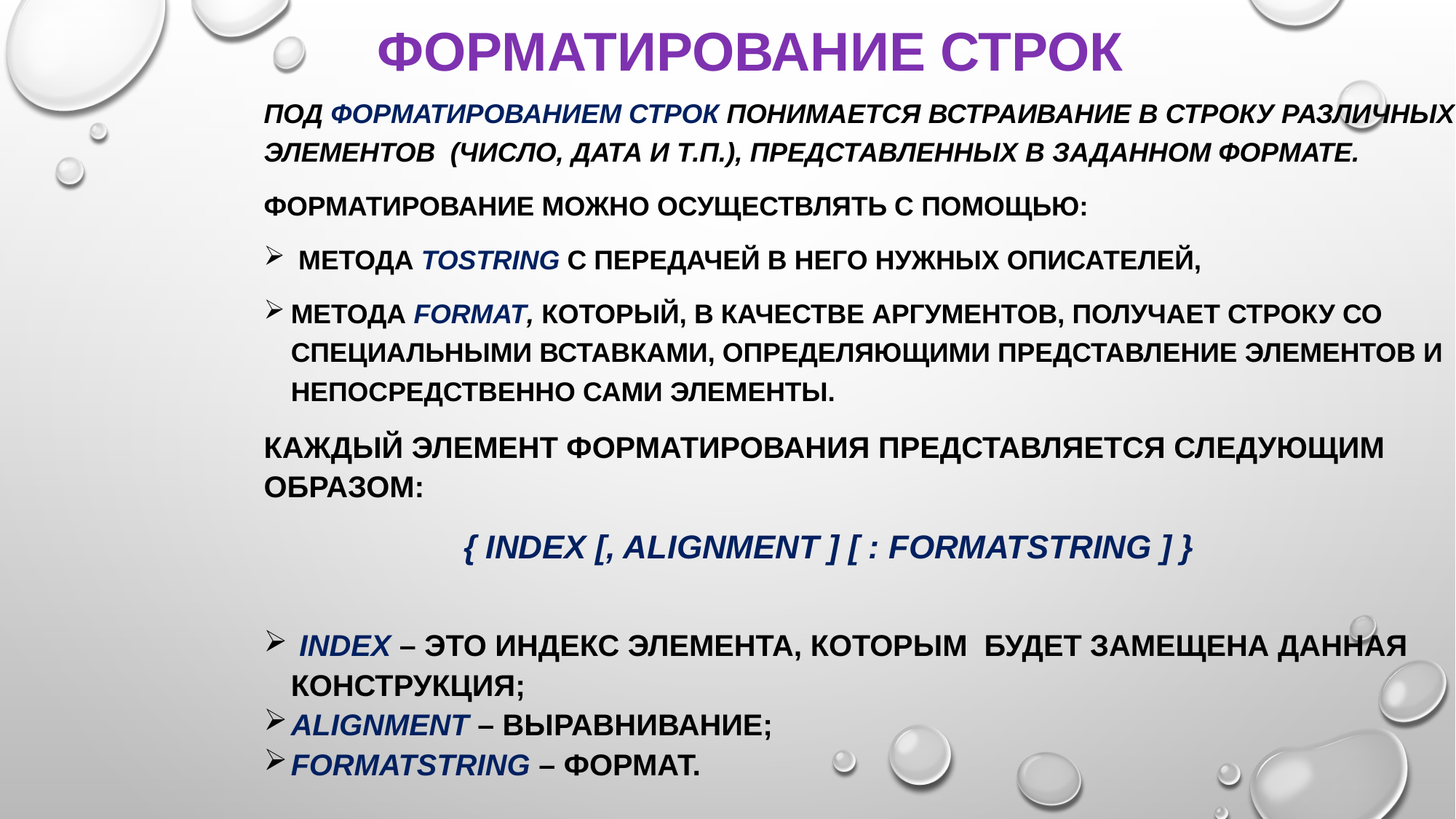

# Форматирование строк
Под форматированием строк понимается встраивание в строку различных элементов  (число, дата и т.п.), представленных в заданном формате.
Форматирование можно осуществлять с помощью:
 метода ToString с передачей в него нужных описателей,
метода Format, который, в качестве аргументов, получает строку со специальными вставками, определяющими представление элементов и непосредственно сами элементы.
Каждый элемент форматирования представляется следующим образом:
                      { index [, alignment ] [ : formatString ] }

 index – это индекс элемента, которым  будет замещена данная конструкция;
alignment – выравнивание;
formatString – формат.